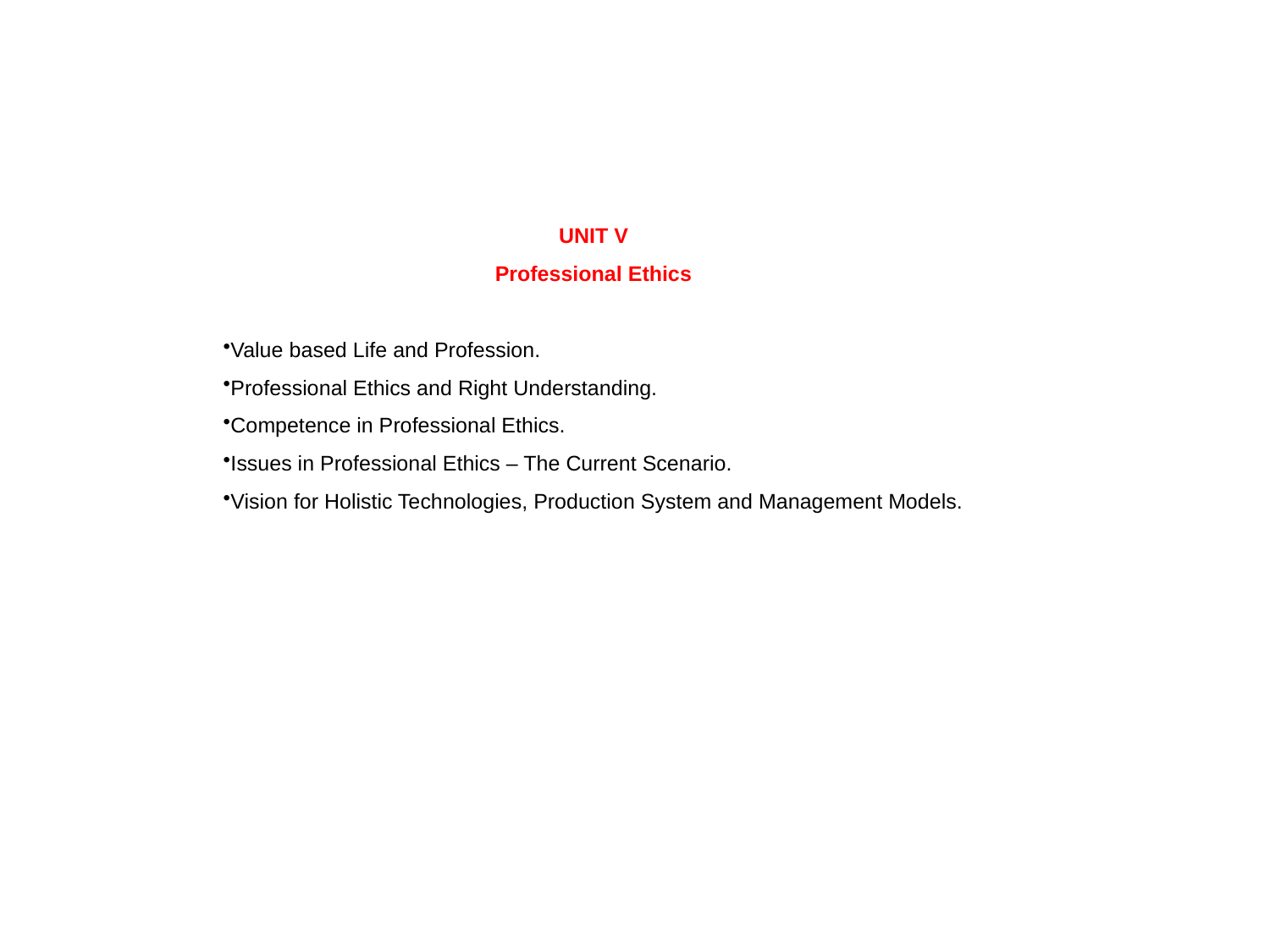

UNIT V
Professional Ethics

Value based Life and Profession.
Professional Ethics and Right Understanding.
Competence in Professional Ethics.
Issues in Professional Ethics – The Current Scenario.
Vision for Holistic Technologies, Production System and Management Models.